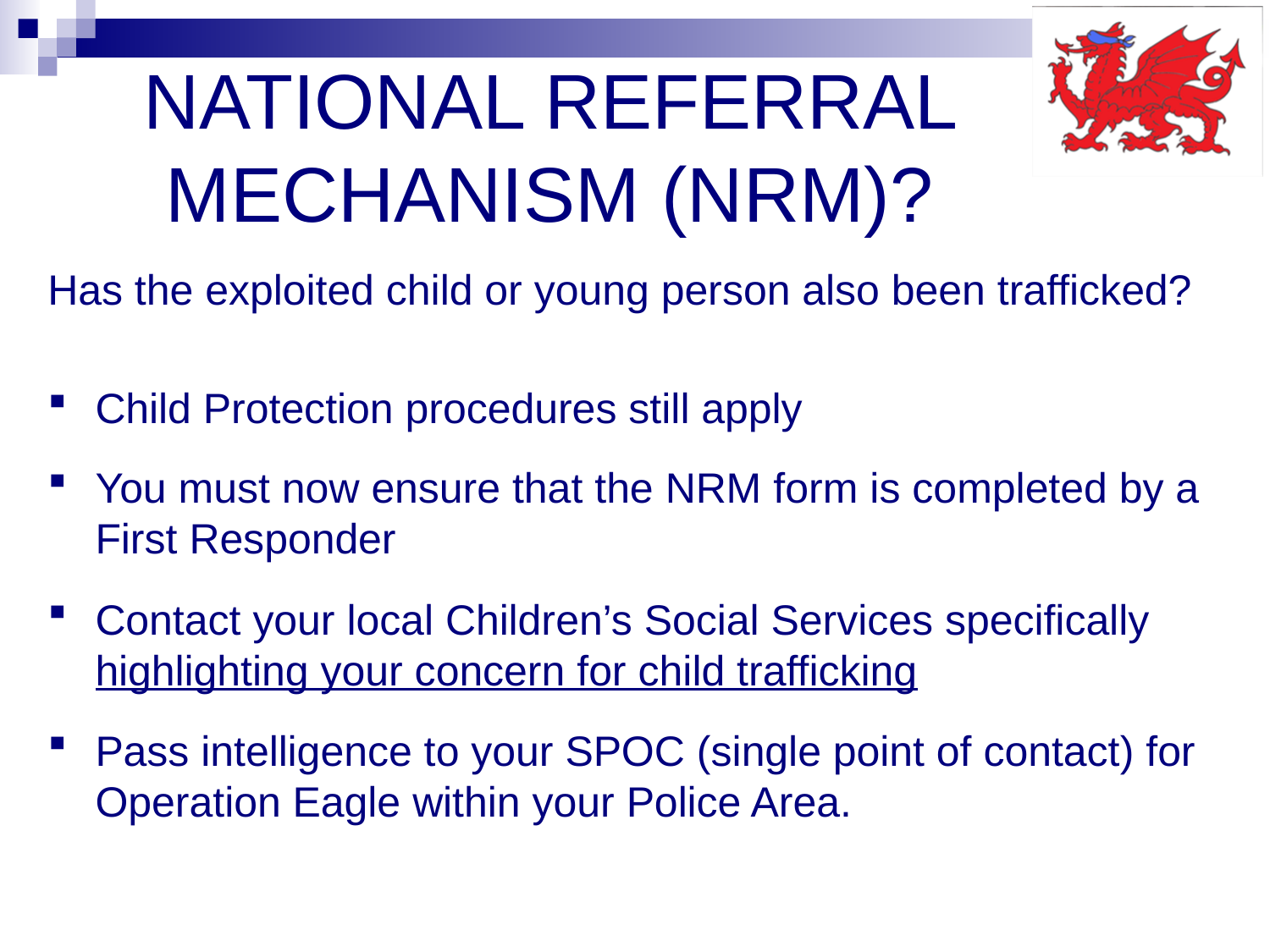

# NATIONAL REFERRAL MECHANISM (NRM)?
Has the exploited child or young person also been trafficked?

Child Protection procedures still apply
You must now ensure that the NRM form is completed by a First Responder
Contact your local Children’s Social Services specifically highlighting your concern for child trafficking
Pass intelligence to your SPOC (single point of contact) for Operation Eagle within your Police Area.